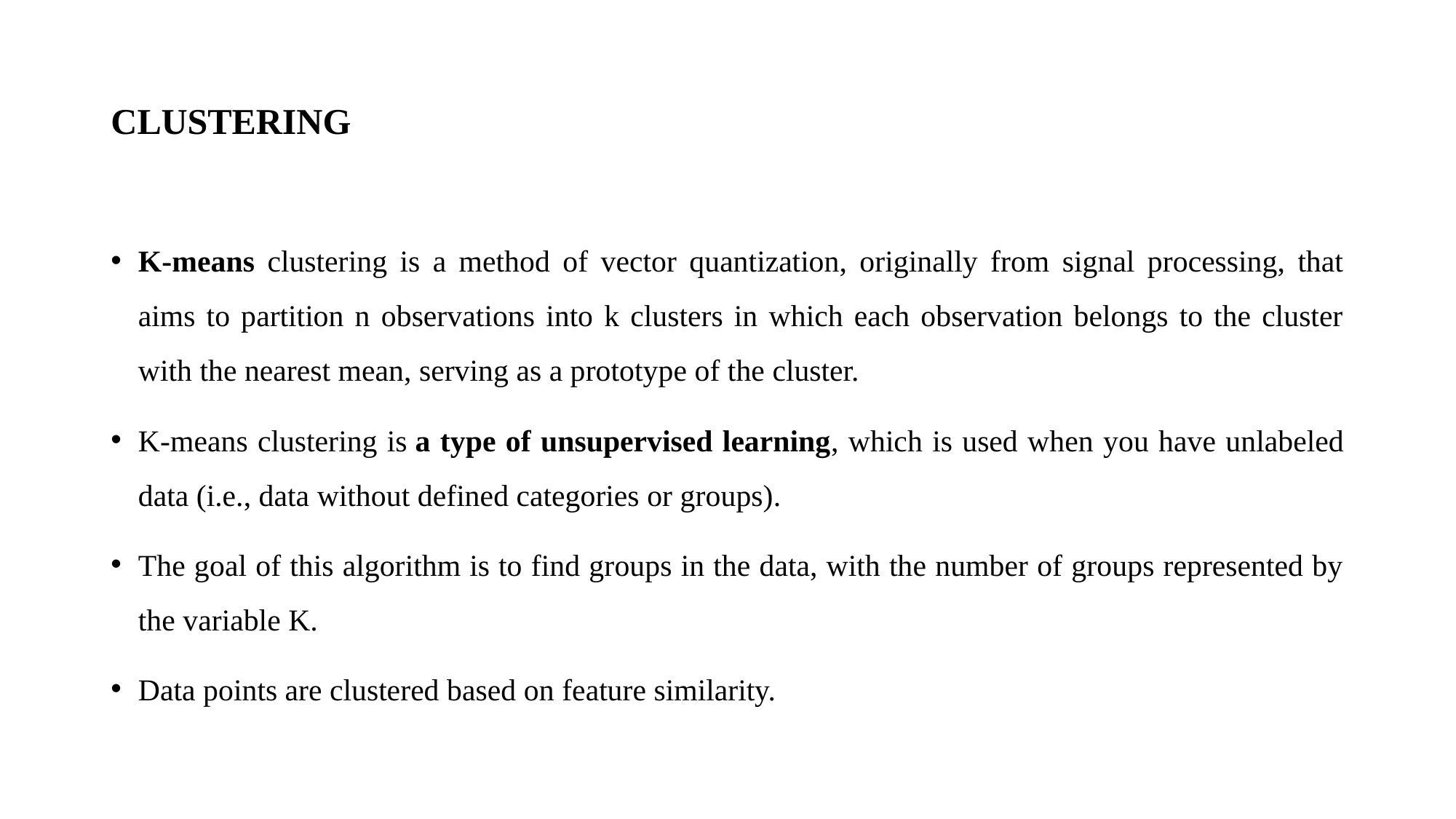

# CLUSTERING
K-means clustering is a method of vector quantization, originally from signal processing, that aims to partition n observations into k clusters in which each observation belongs to the cluster with the nearest mean, serving as a prototype of the cluster.
K-means clustering is a type of unsupervised learning, which is used when you have unlabeled data (i.e., data without defined categories or groups).
The goal of this algorithm is to find groups in the data, with the number of groups represented by the variable K.
Data points are clustered based on feature similarity.